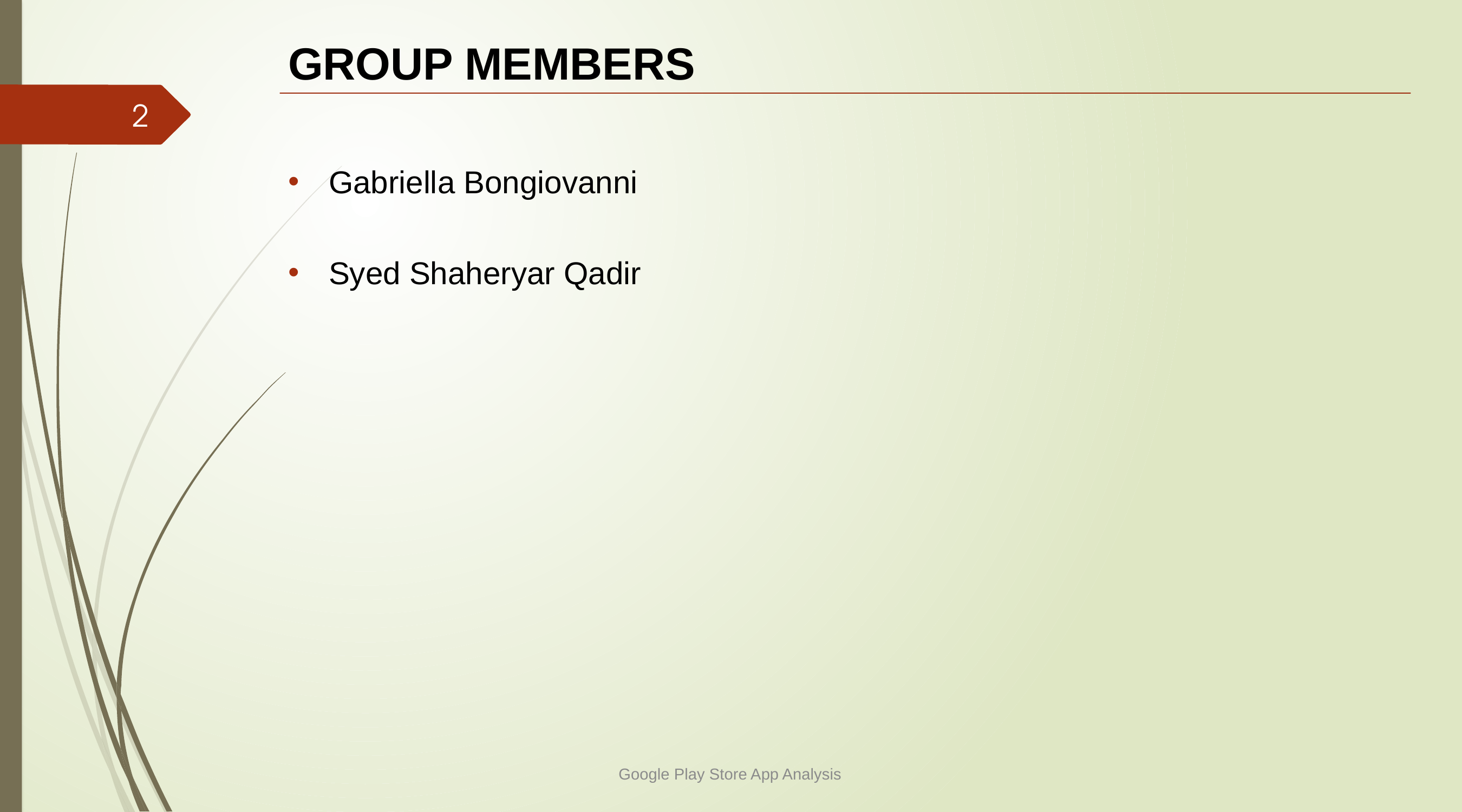

# GROUP MEMBERS
2
Gabriella Bongiovanni
Syed Shaheryar Qadir

Google Play Store App Analysis